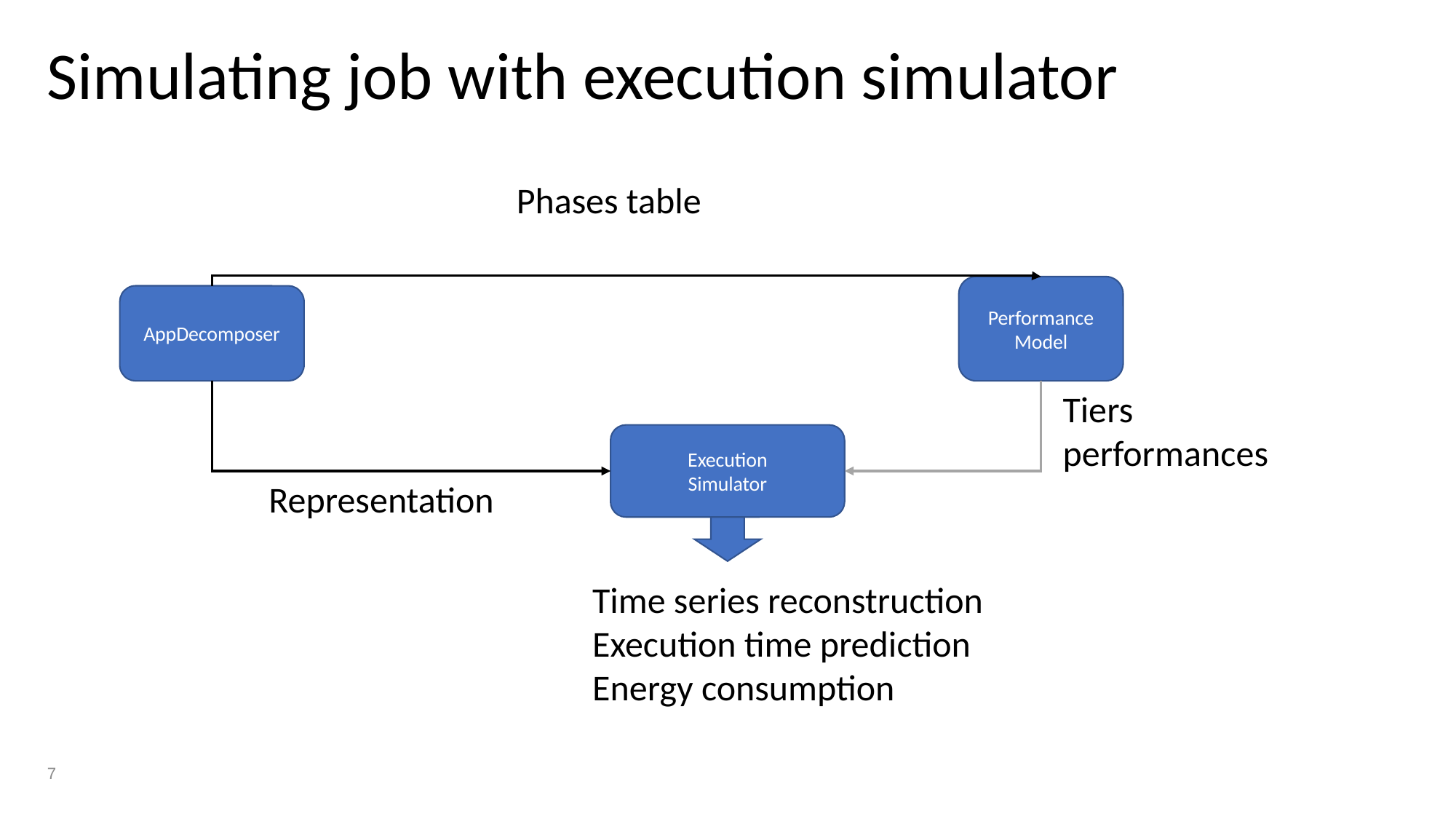

# Simulating job with execution simulator

Phases table
Performance Model
AppDecomposer
Tiers
performances
Execution
Simulator
Representation

Time series reconstruction
Execution time prediction
Energy consumption
7